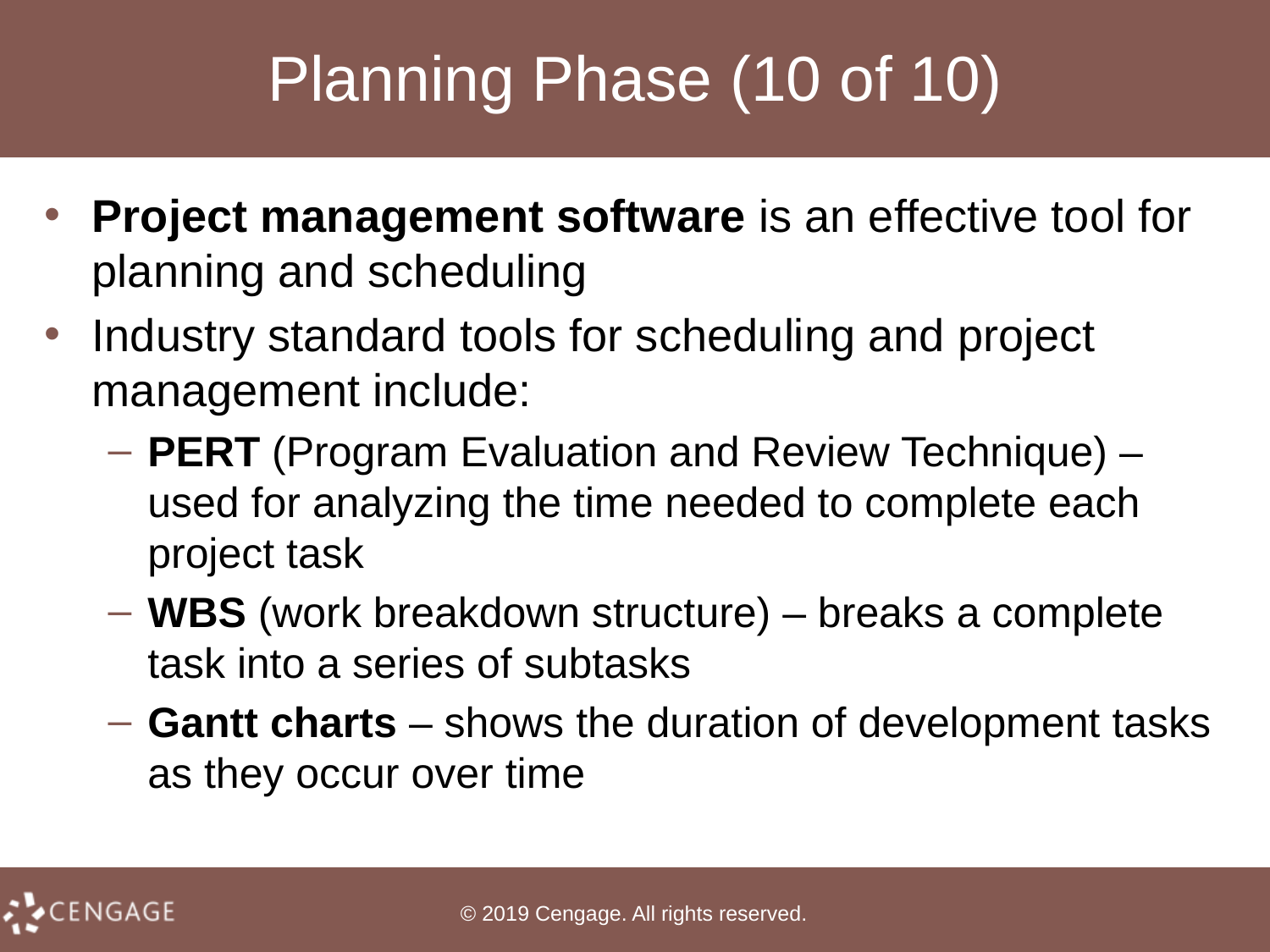

# Planning Phase (10 of 10)
Project management software is an effective tool for planning and scheduling
Industry standard tools for scheduling and project management include:
PERT (Program Evaluation and Review Technique) – used for analyzing the time needed to complete each project task
WBS (work breakdown structure) – breaks a complete task into a series of subtasks
Gantt charts – shows the duration of development tasks as they occur over time